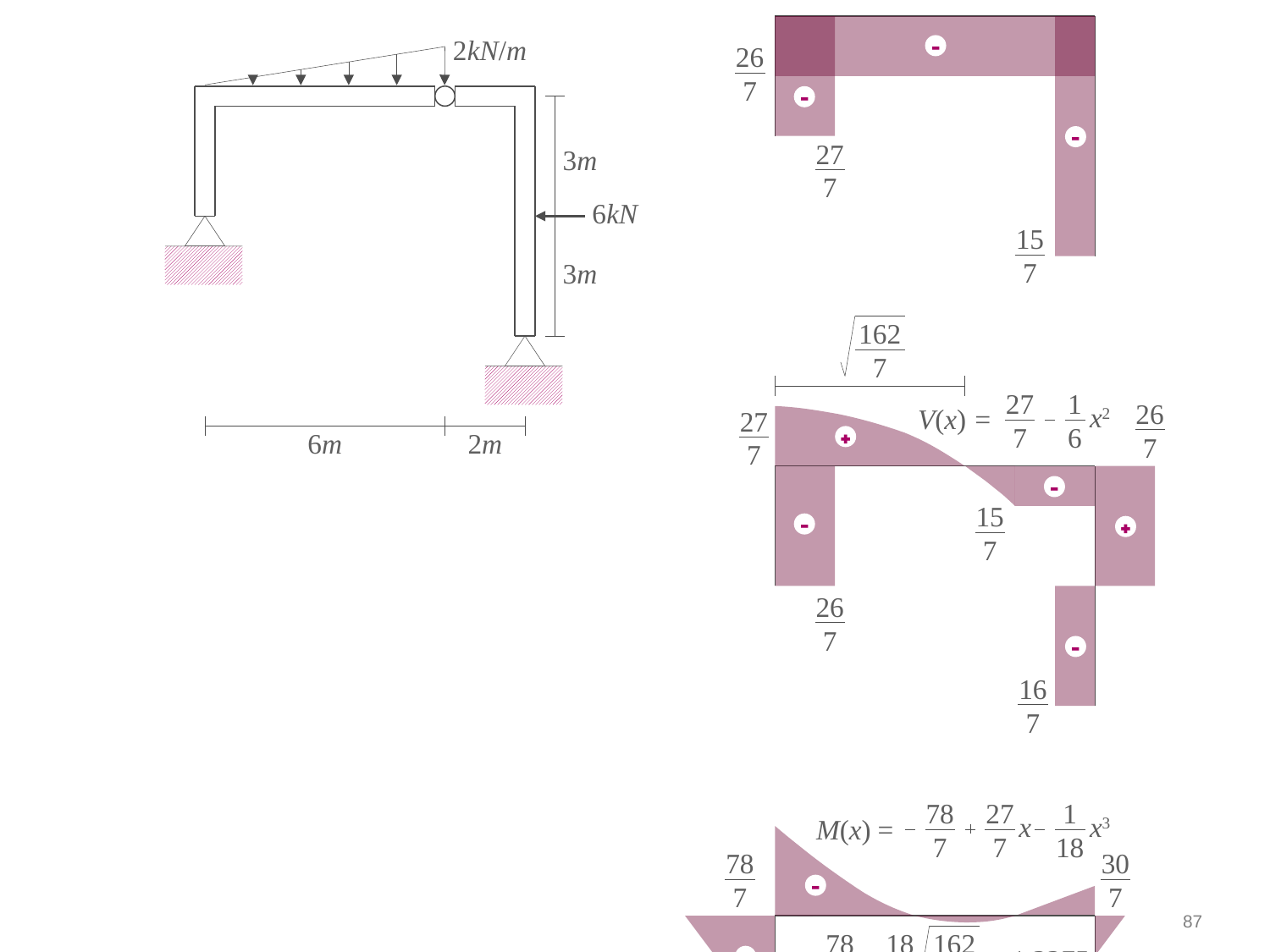

-
267
-
-
277
157
2kN/m

3m
6kN

3m

6m
2m
1627

16
x2
V(x) =
277
267
277
+

-
157
-
+

267
-
167
277
x
M(x) =
787
1 18
x3

787
307

-

787
187
1627
= 1,2275
-
487
+